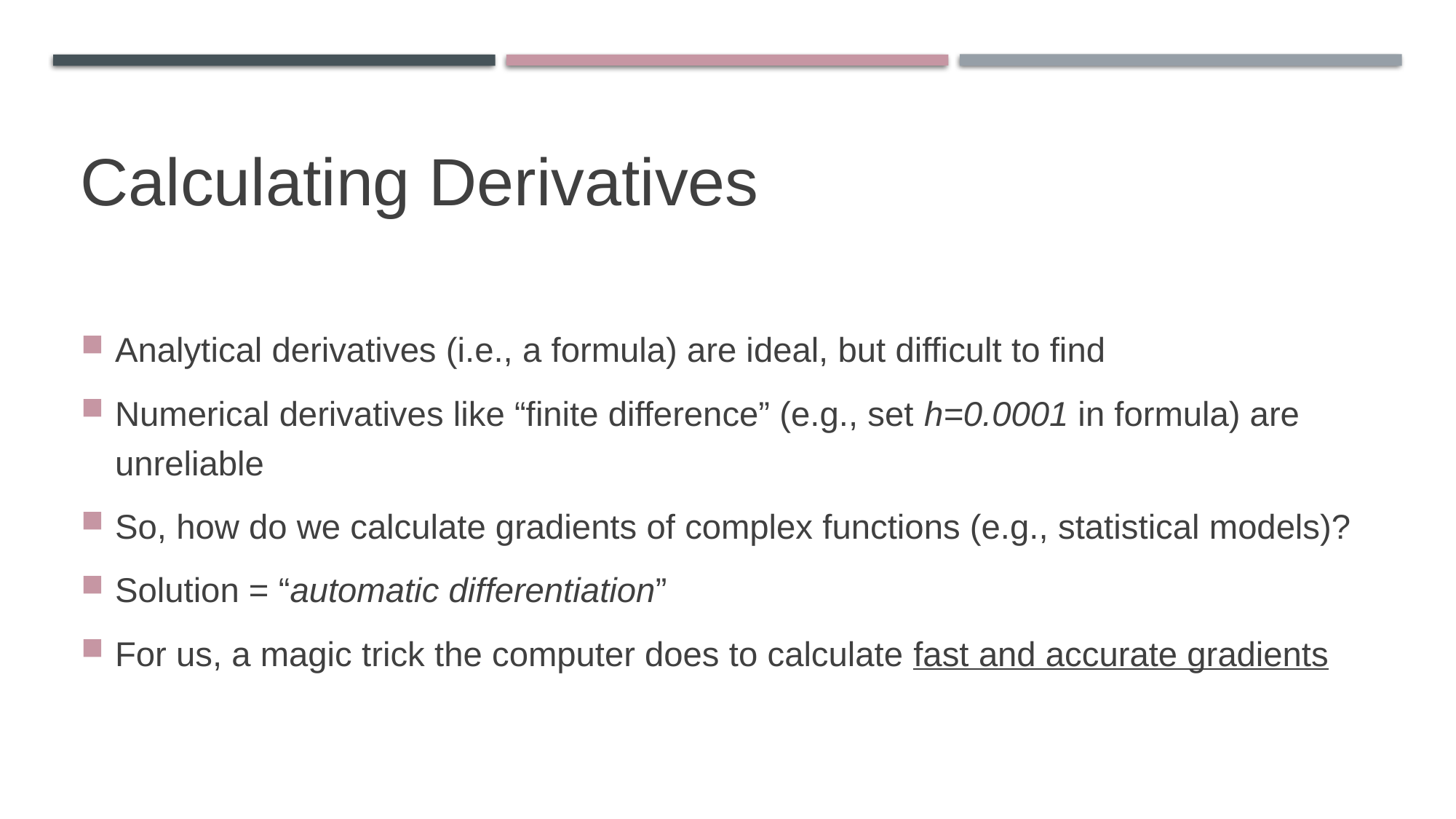

# Calculating Derivatives
Analytical derivatives (i.e., a formula) are ideal, but difficult to find
Numerical derivatives like “finite difference” (e.g., set h=0.0001 in formula) are unreliable
So, how do we calculate gradients of complex functions (e.g., statistical models)?
Solution = “automatic differentiation”
For us, a magic trick the computer does to calculate fast and accurate gradients